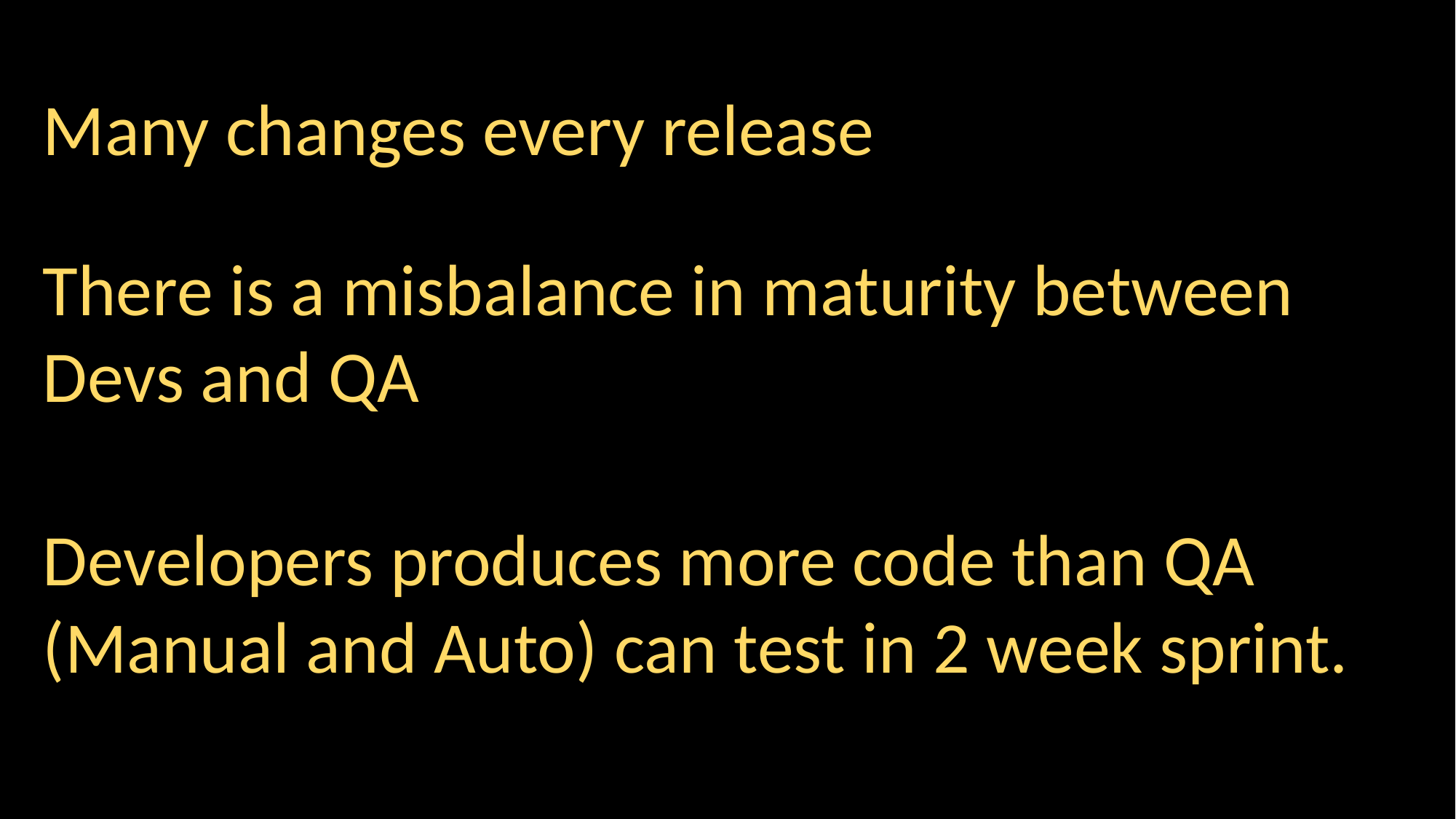

Many changes every release
There is a misbalance in maturity between Devs and QA
Developers produces more code than QA (Manual and Auto) can test in 2 week sprint.